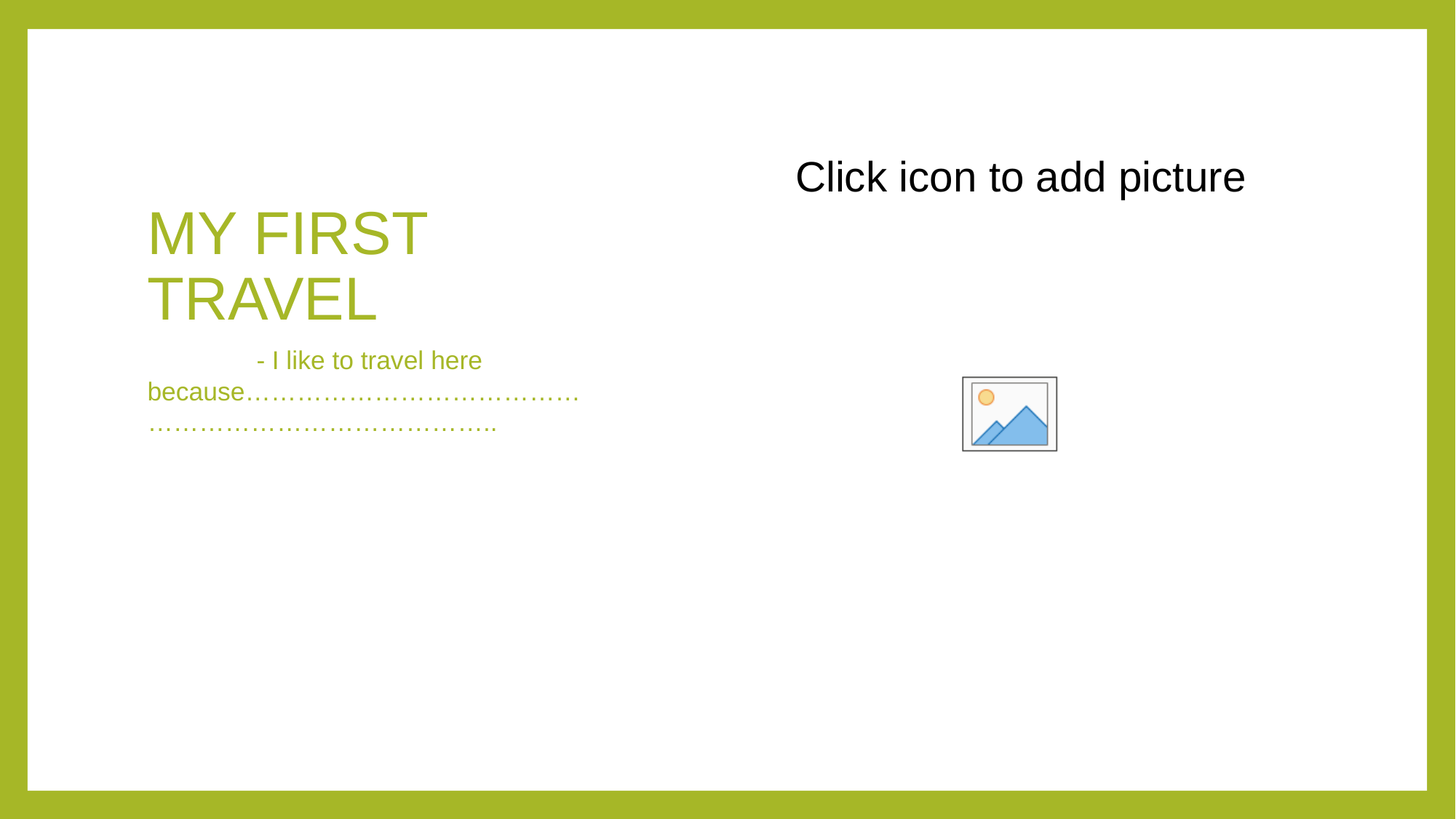

# MY FIRST TRAVEL
	- I like to travel here because……………………………………………………………………..